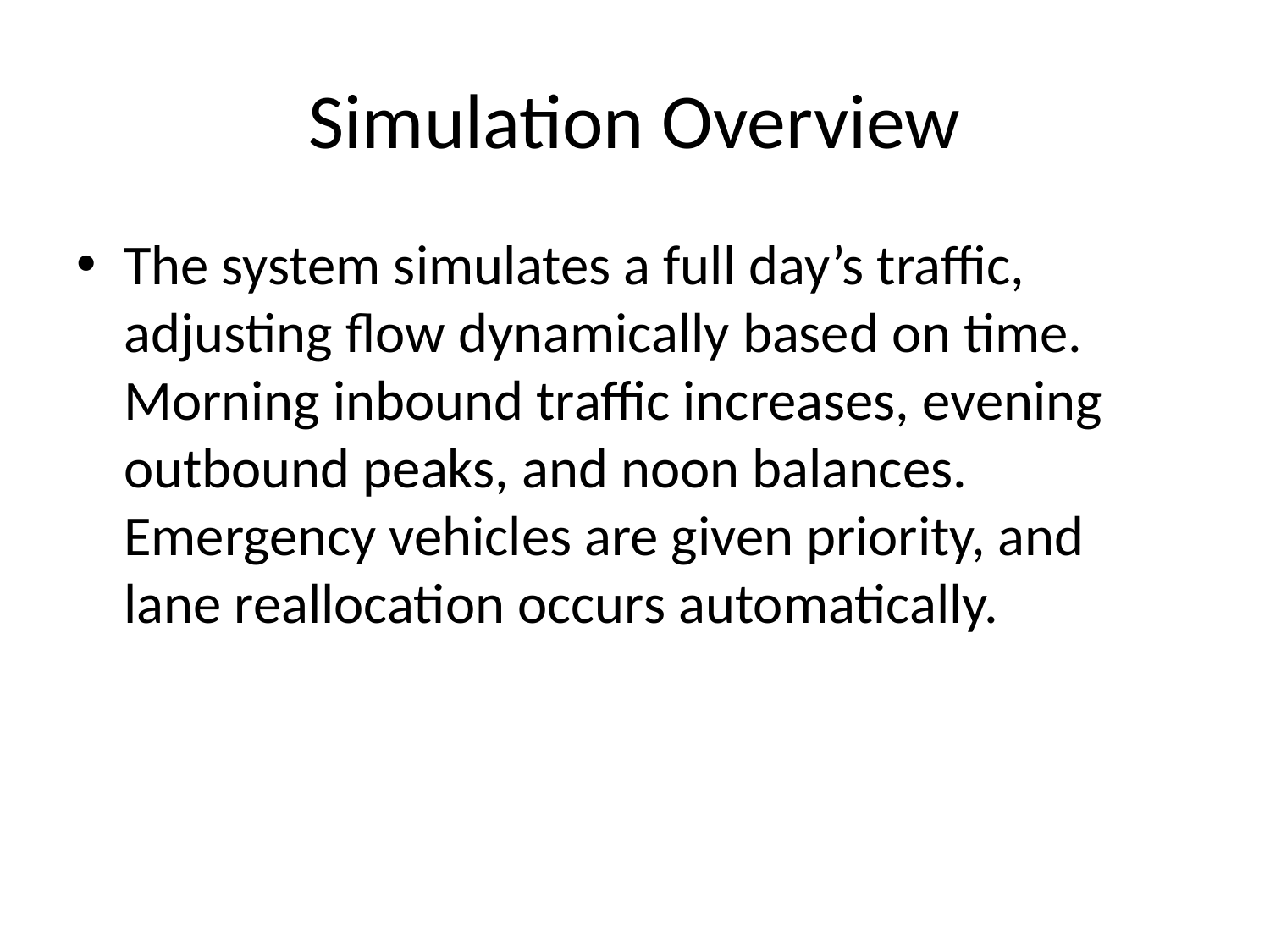

# Simulation Overview
The system simulates a full day’s traffic, adjusting flow dynamically based on time. Morning inbound traffic increases, evening outbound peaks, and noon balances. Emergency vehicles are given priority, and lane reallocation occurs automatically.